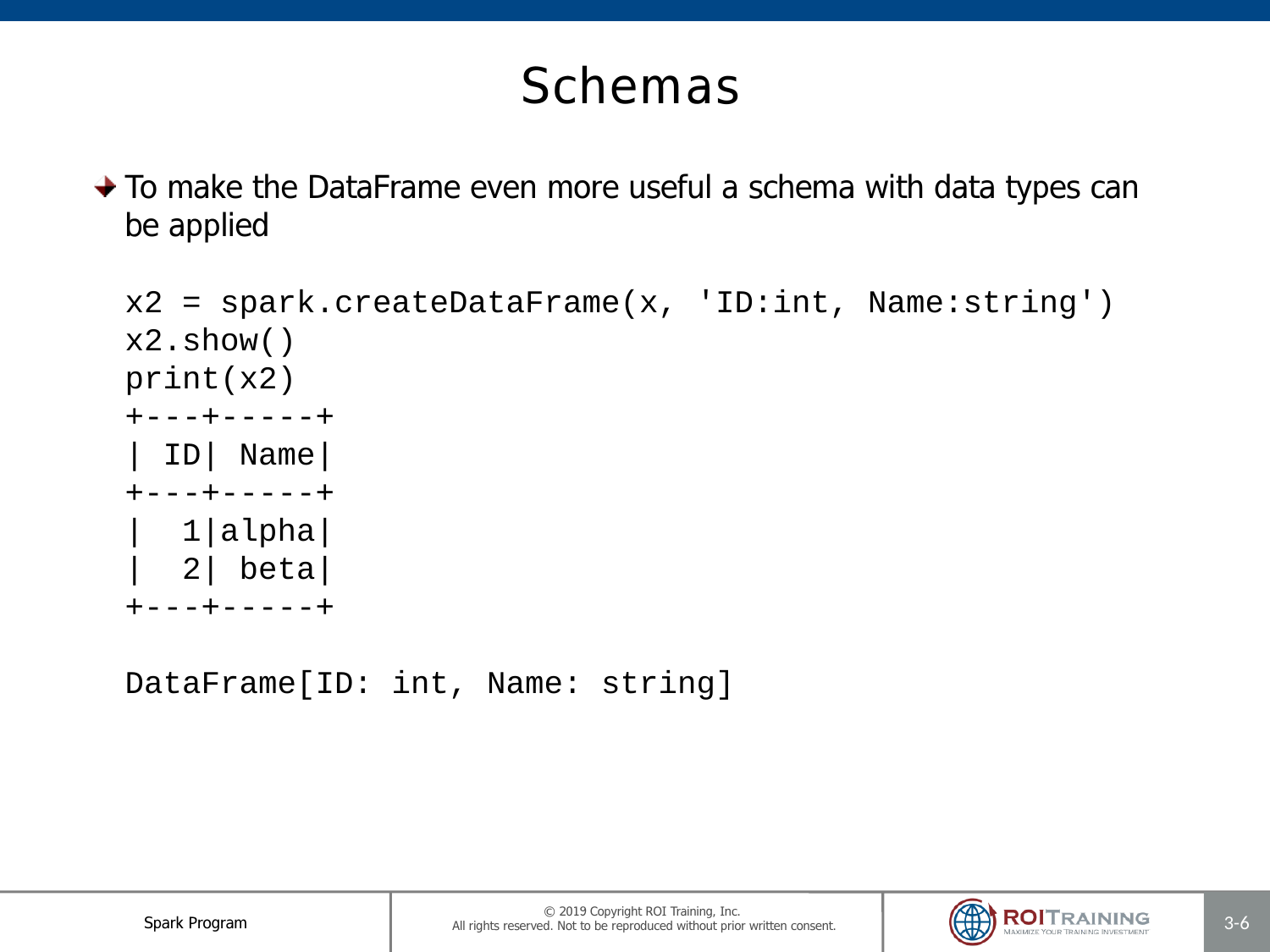

# Schemas
To make the DataFrame even more useful a schema with data types can be applied
x2 = spark.createDataFrame(x, 'ID:int, Name:string')
x2.show()
print(x2)
+---+-----+
| ID| Name|
+---+-----+
|  1|alpha|
|  2| beta|
+---+-----+
DataFrame[ID: int, Name: string]